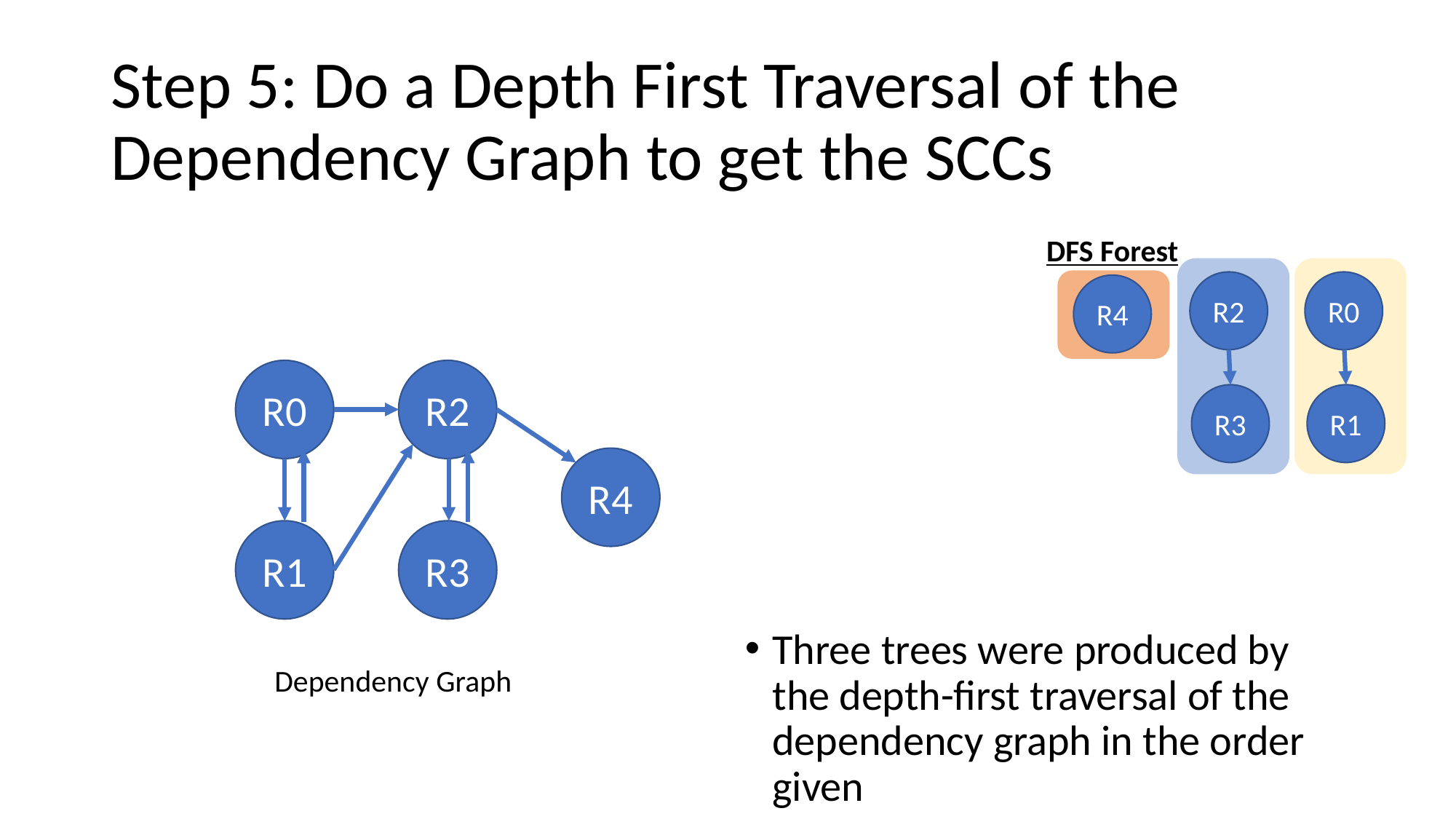

# Step 5: Do a Depth First Traversal of the Dependency Graph to get the SCCs
DFS Forest

R2
R0
R4
R0
R2
R4
R1
R3
R3
R1
Three trees were produced by the depth-first traversal of the dependency graph in the order given
Dependency Graph